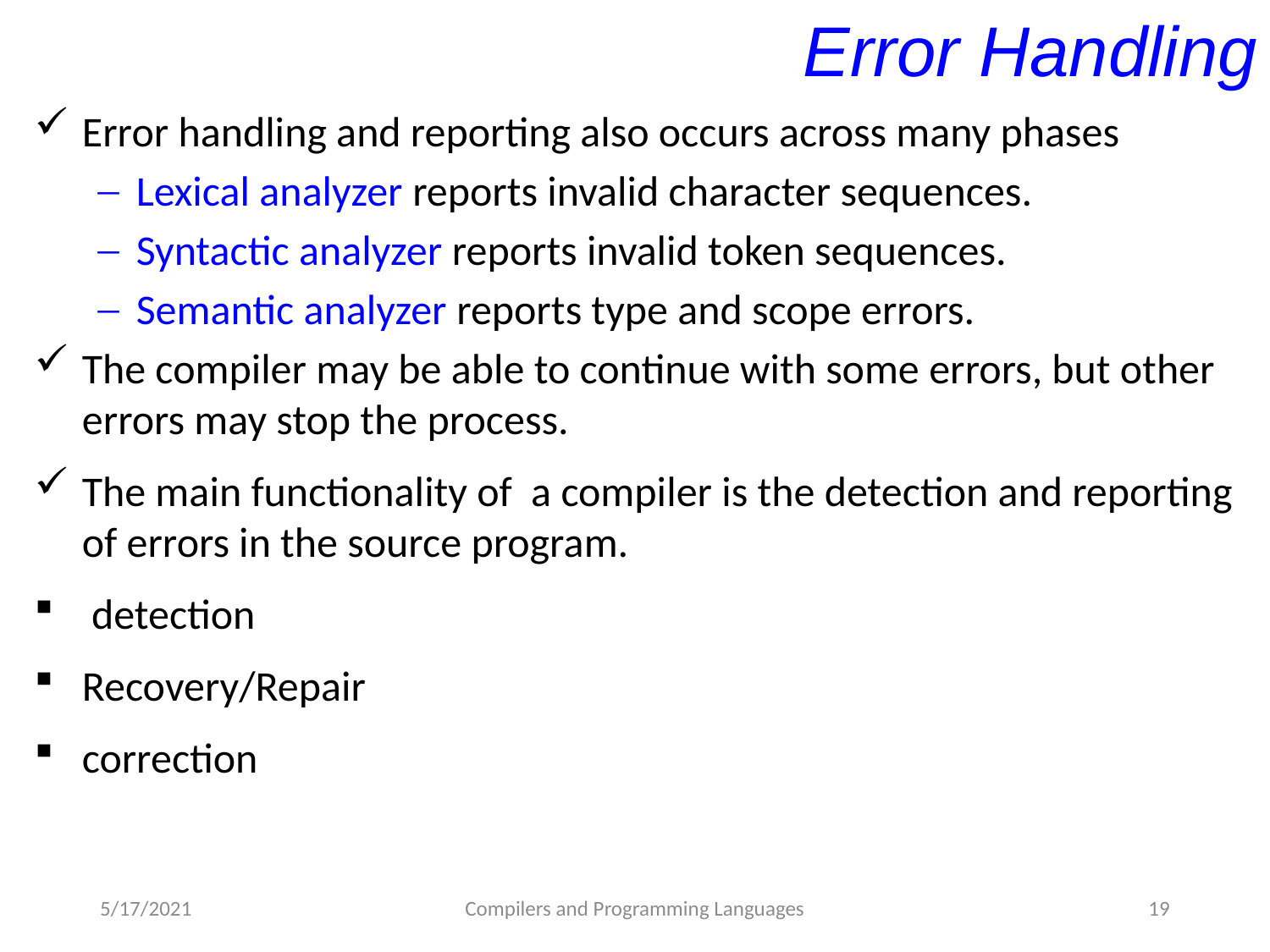

Error Handling
Error handling and reporting also occurs across many phases
Lexical analyzer reports invalid character sequences.
Syntactic analyzer reports invalid token sequences.
Semantic analyzer reports type and scope errors.
The compiler may be able to continue with some errors, but other errors may stop the process.
The main functionality of  a compiler is the detection and reporting of errors in the source program.
 detection
Recovery/Repair
correction

5/17/2021
Compilers and Programming Languages
19